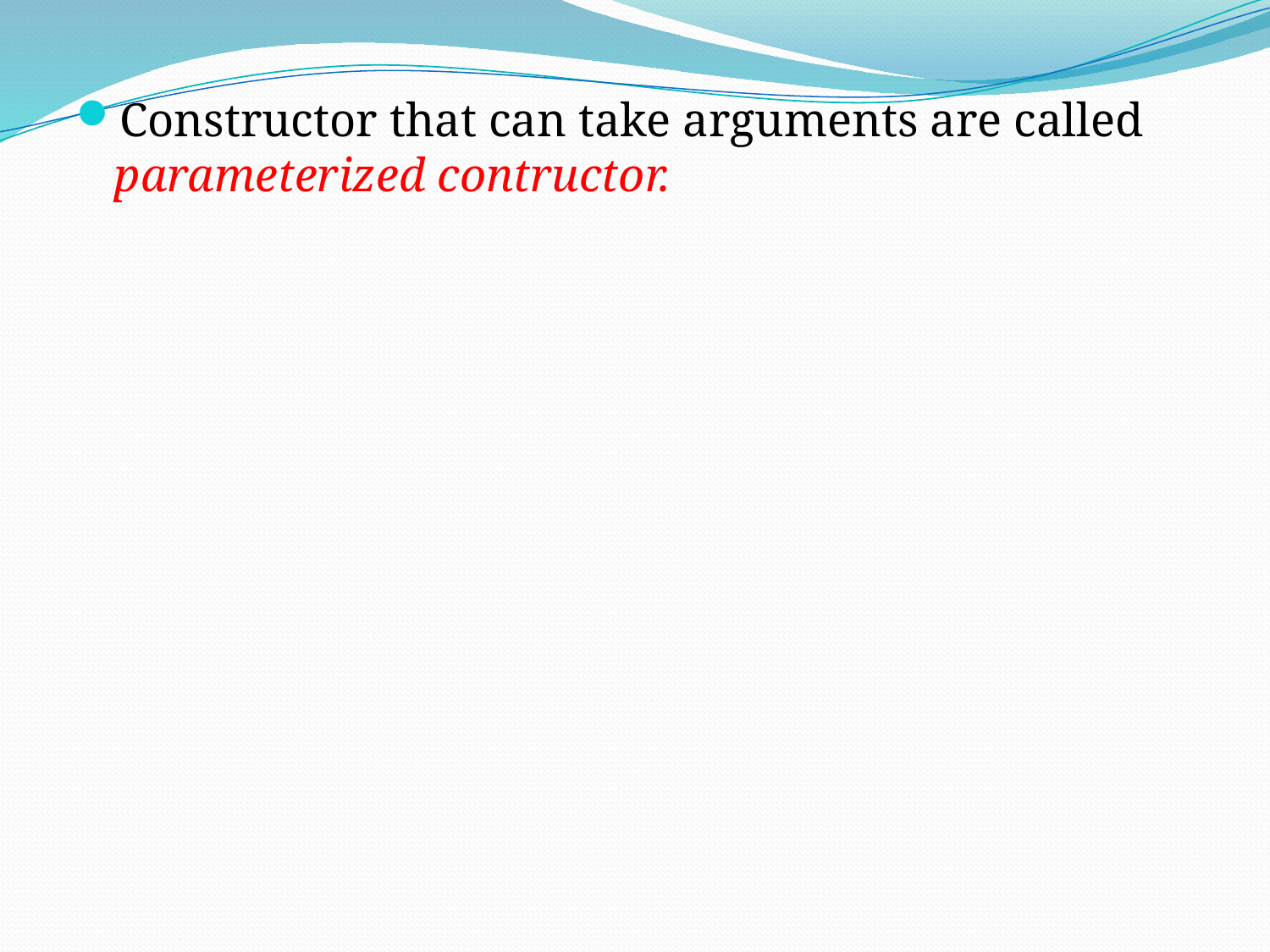

Constructor that can take arguments are called parameterized contructor.